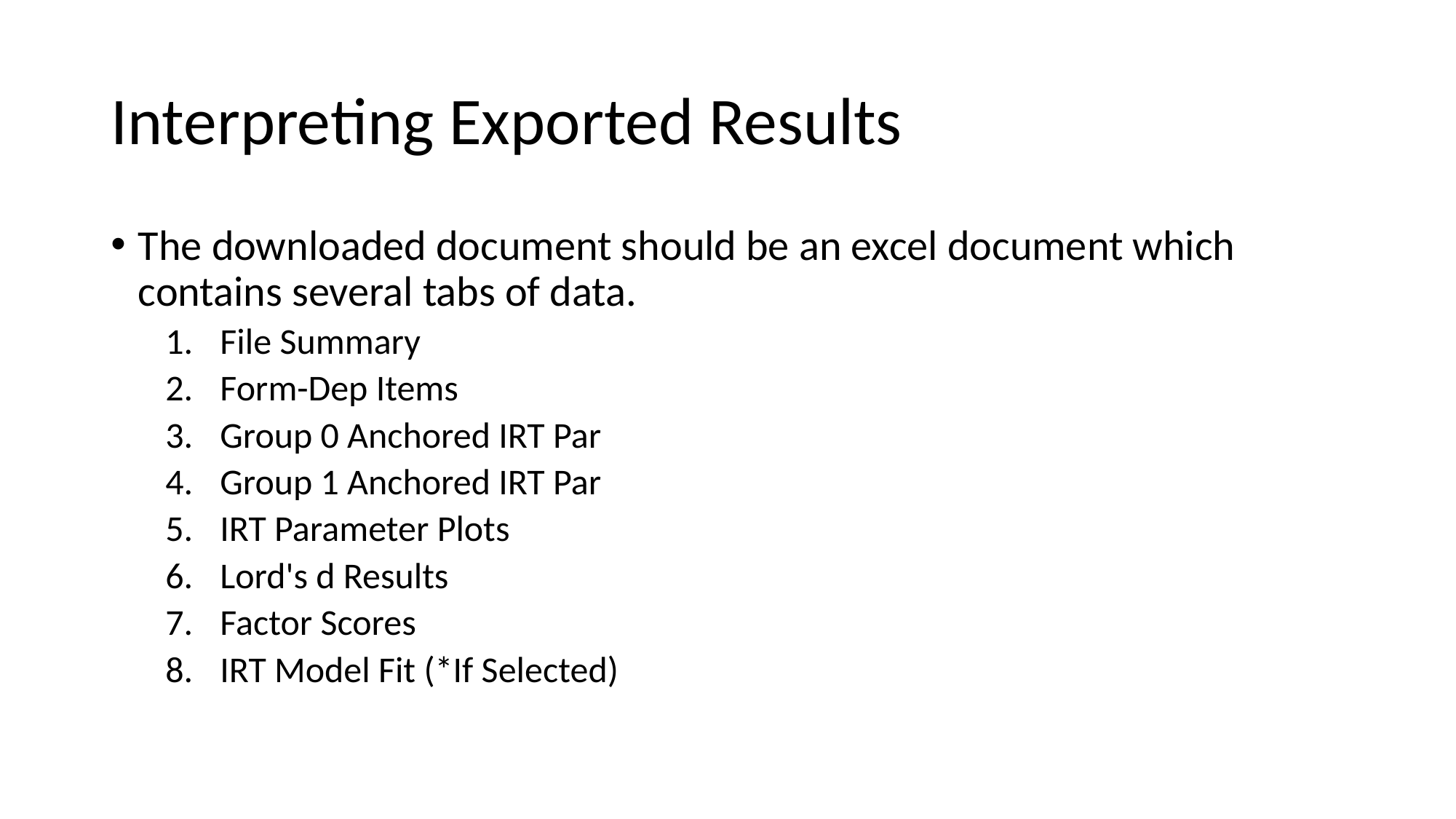

# Interpreting Exported Results
The downloaded document should be an excel document which contains several tabs of data.
File Summary
Form-Dep Items
Group 0 Anchored IRT Par
Group 1 Anchored IRT Par
IRT Parameter Plots
Lord's d Results
Factor Scores
IRT Model Fit (*If Selected)